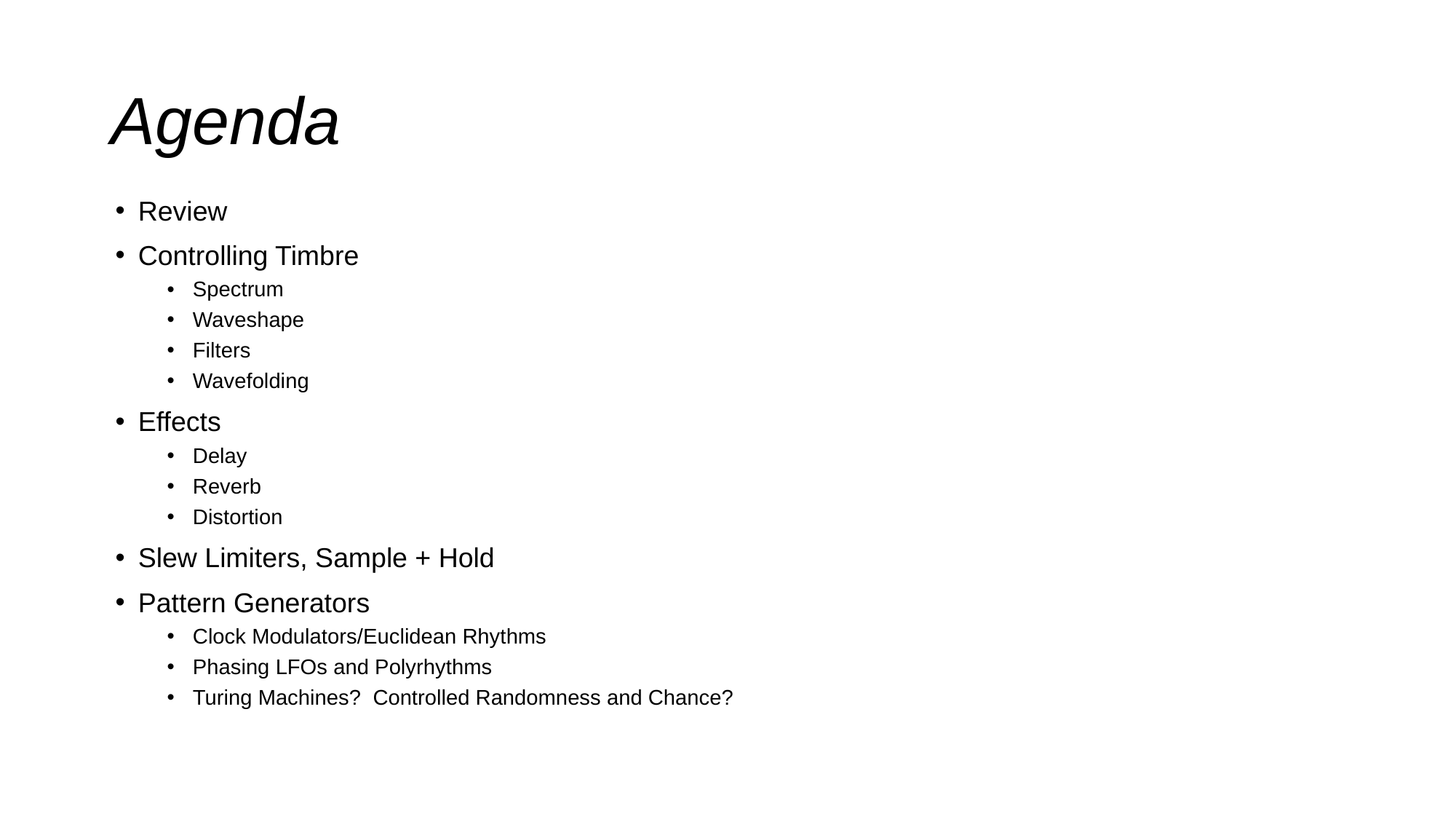

# Agenda
Review
Controlling Timbre
Spectrum
Waveshape
Filters
Wavefolding
Effects
Delay
Reverb
Distortion
Slew Limiters, Sample + Hold
Pattern Generators
Clock Modulators/Euclidean Rhythms
Phasing LFOs and Polyrhythms
Turing Machines?  Controlled Randomness and Chance?